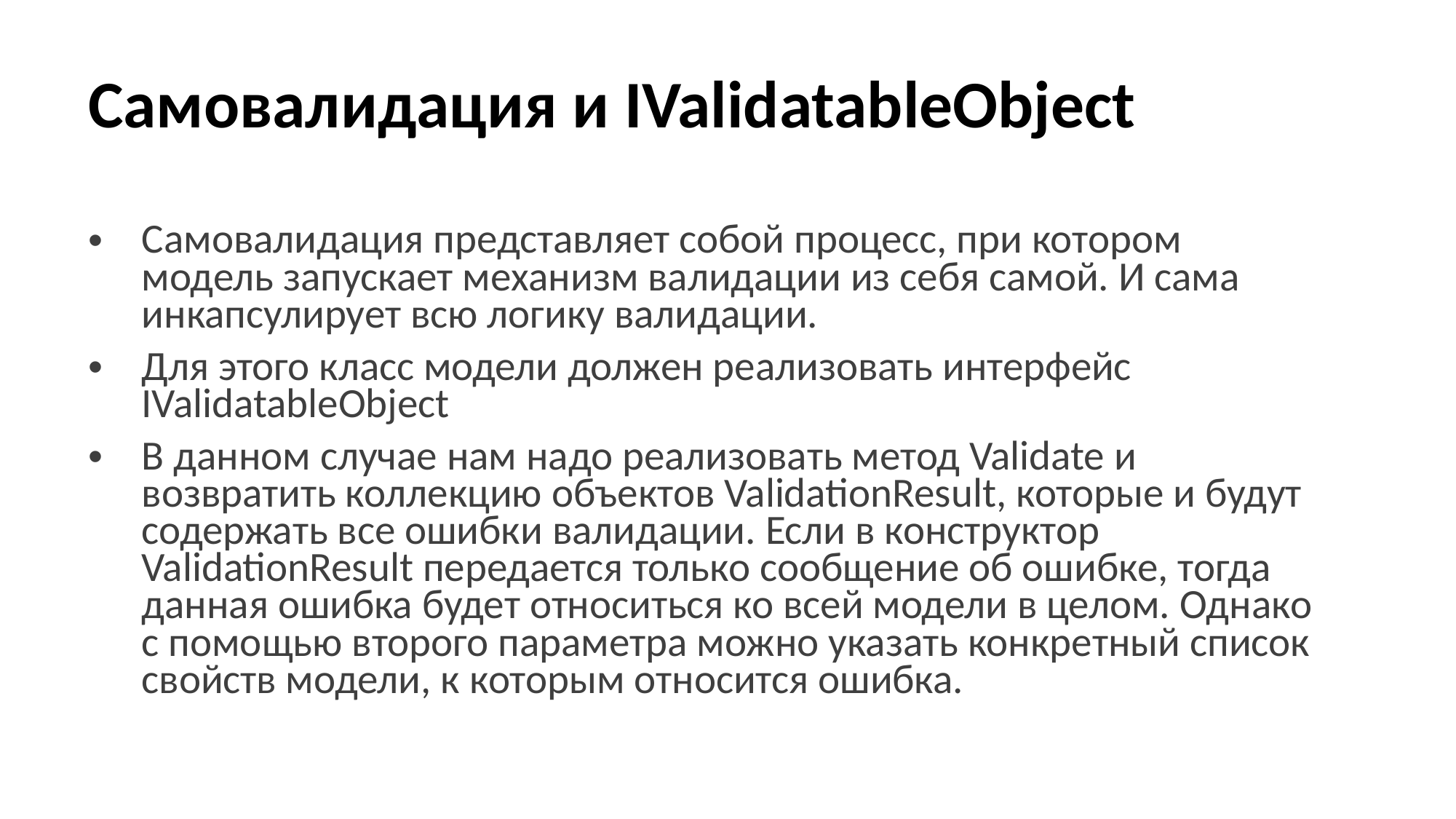

# Самовалидация и IValidatableObject
Самовалидация представляет собой процесс, при котором модель запускает механизм валидации из себя самой. И сама инкапсулирует всю логику валидации.
Для этого класс модели должен реализовать интерфейс IValidatableObject
В данном случае нам надо реализовать метод Validate и возвратить коллекцию объектов ValidationResult, которые и будут содержать все ошибки валидации. Если в конструктор ValidationResult передается только сообщение об ошибке, тогда данная ошибка будет относиться ко всей модели в целом. Однако с помощью второго параметра можно указать конкретный список свойств модели, к которым относится ошибка.